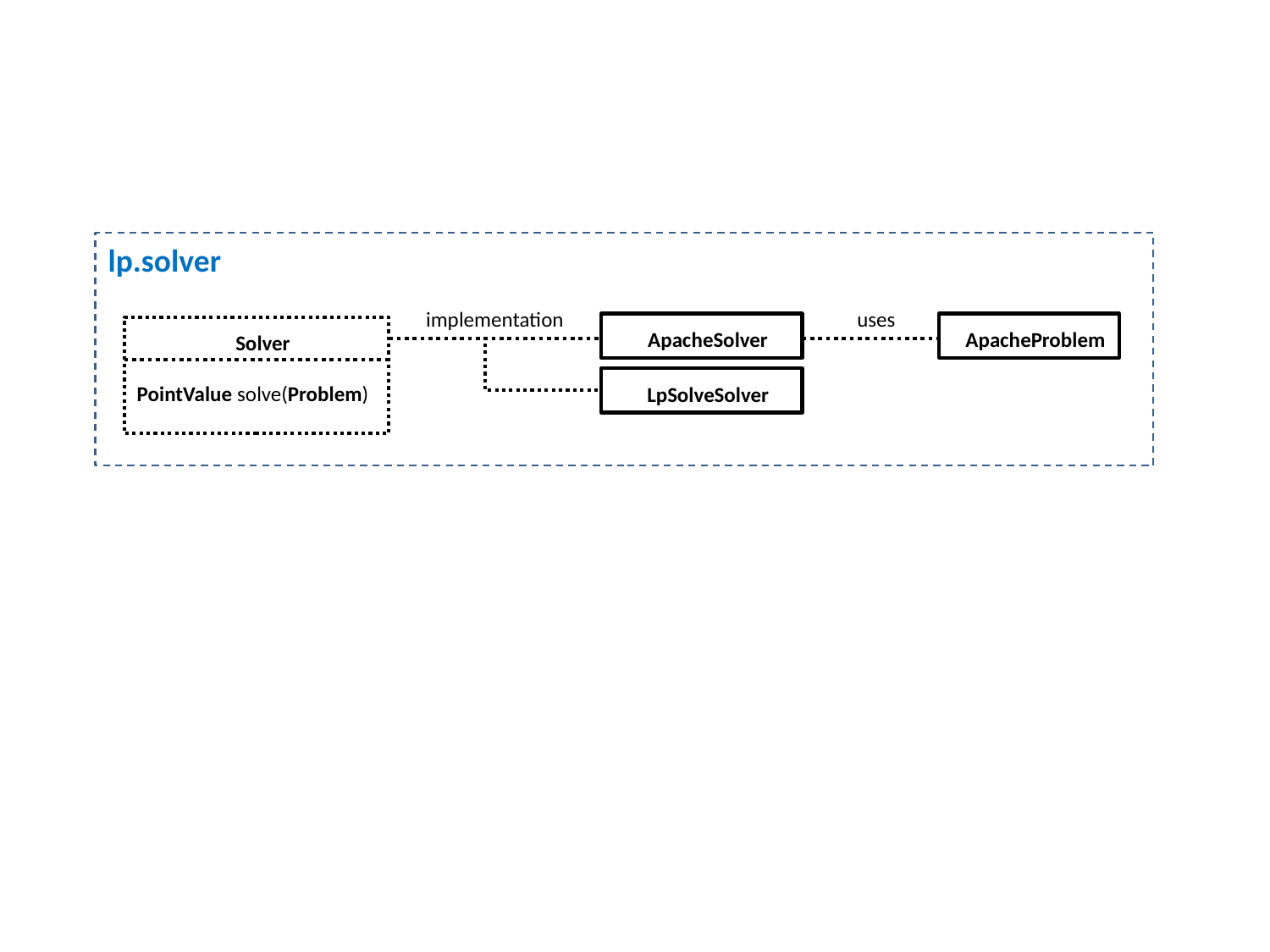

lp.solver
uses
implementation
ApacheSolver
ApacheProblem
Solver

PointValue solve(Problem)

LpSolveSolver